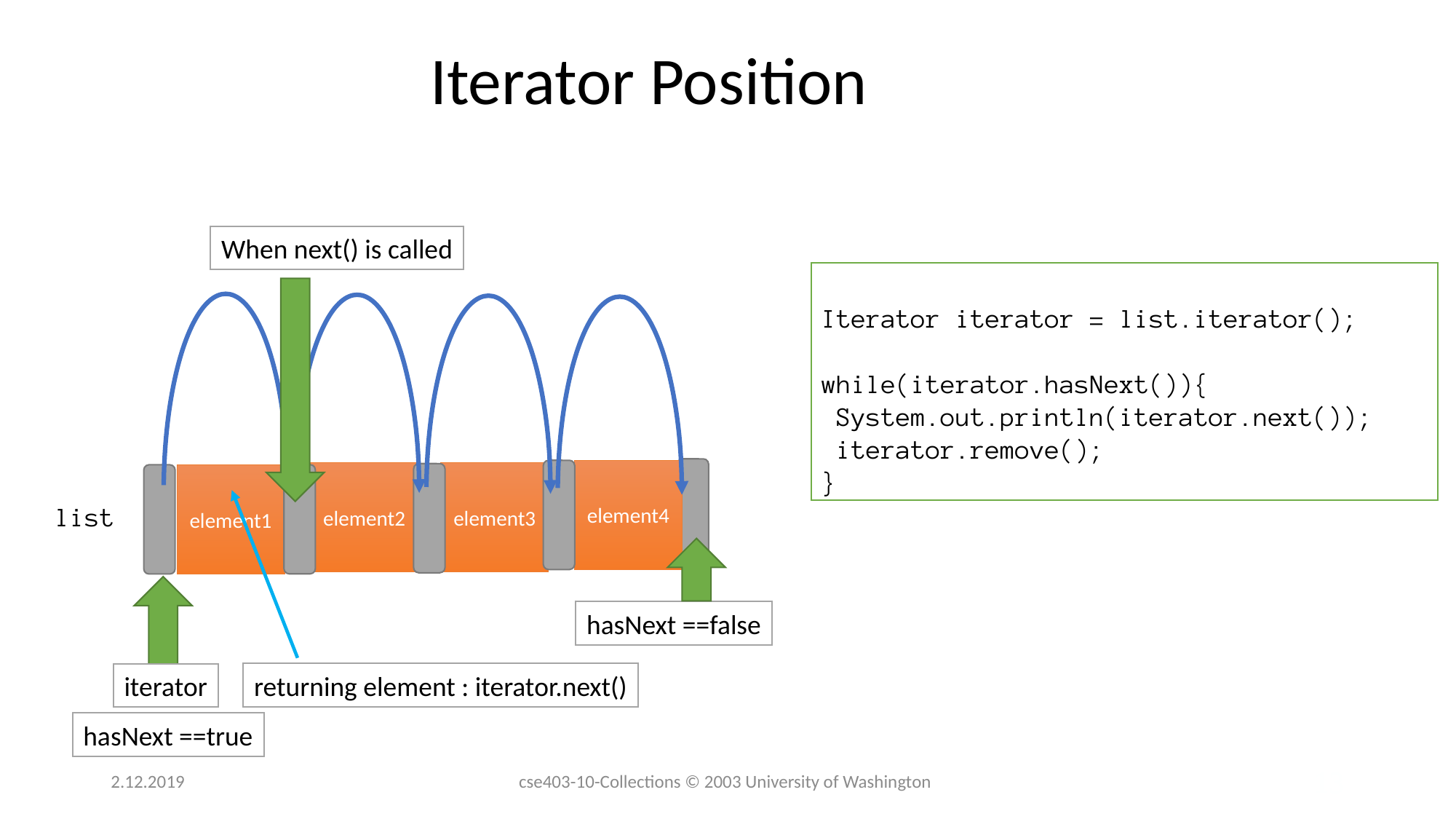

# Iterator Position
When next() is called

Iterator iterator = list.iterator();

while(iterator.hasNext()){
 System.out.println(iterator.next());
 iterator.remove();
}

element4
element2
element3
element1

list

hasNext ==false
returning element : iterator.next()
iterator
hasNext ==true
2.12.2019
cse403-10-Collections © 2003 University of Washington
13